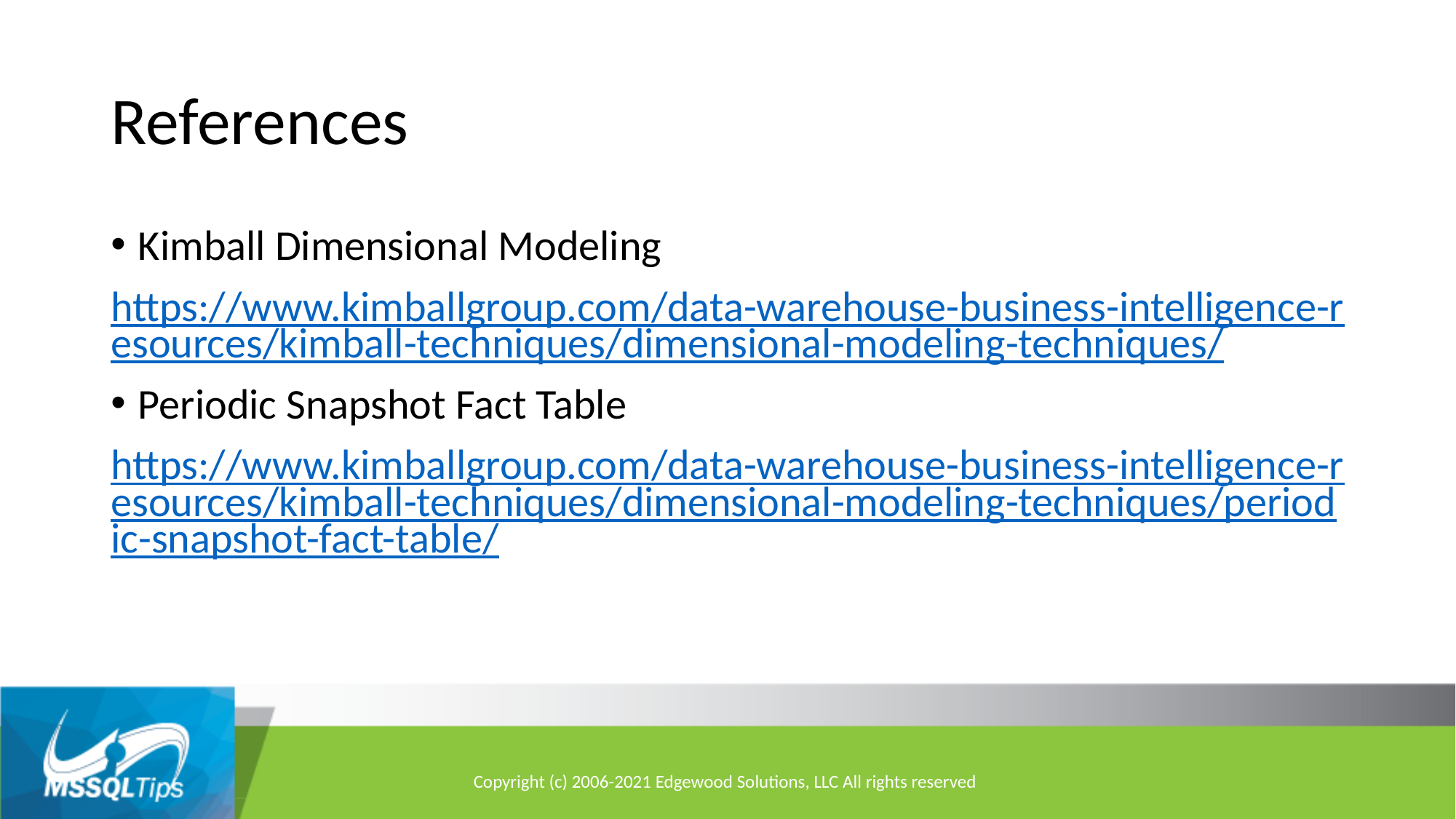

# References
Kimball Dimensional Modeling
https://www.kimballgroup.com/data-warehouse-business-intelligence-resources/kimball-techniques/dimensional-modeling-techniques/
Periodic Snapshot Fact Table
https://www.kimballgroup.com/data-warehouse-business-intelligence-resources/kimball-techniques/dimensional-modeling-techniques/periodic-snapshot-fact-table/